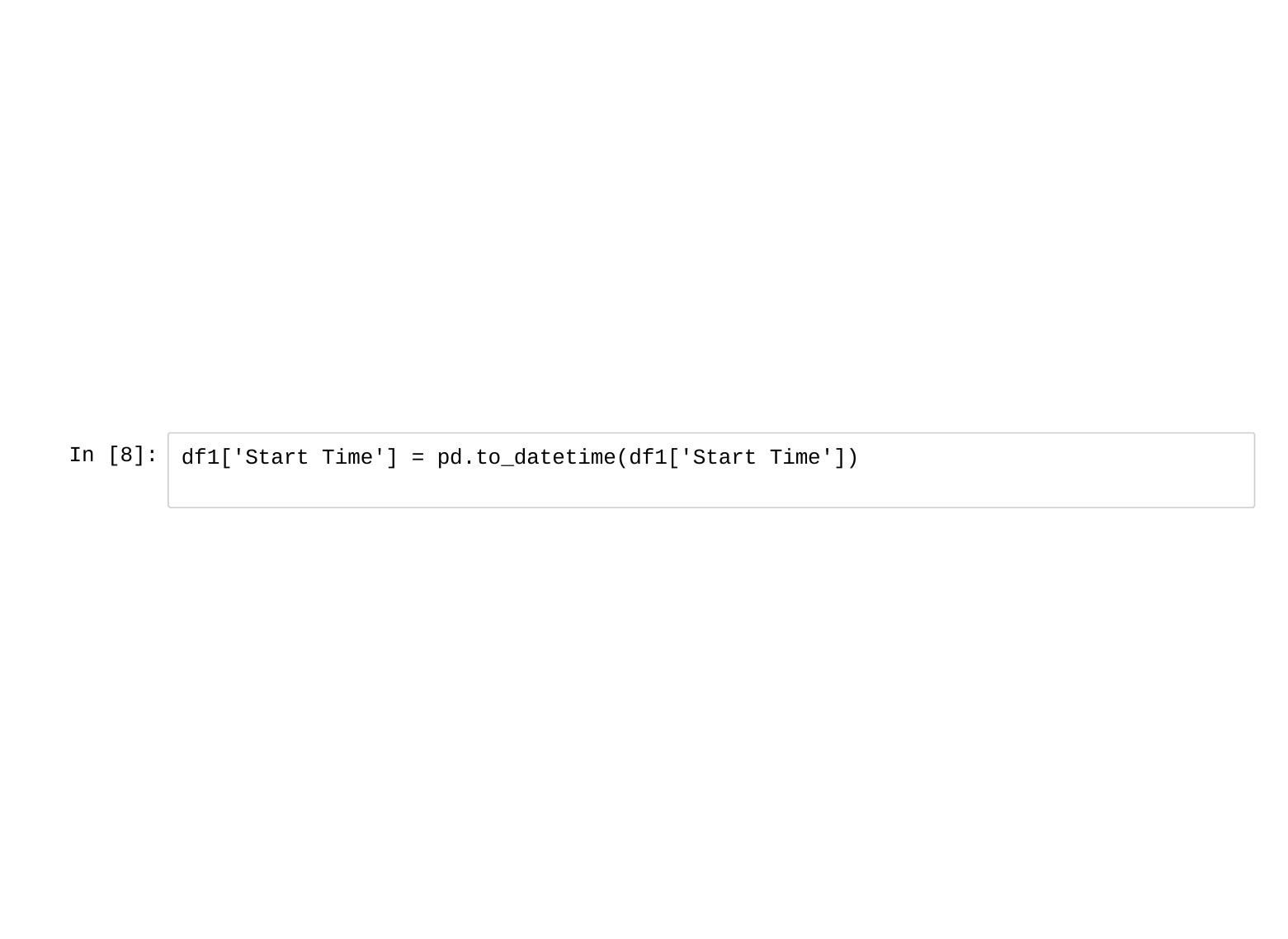

In [8]:
df1['Start Time'] = pd.to_datetime(df1['Start Time'])